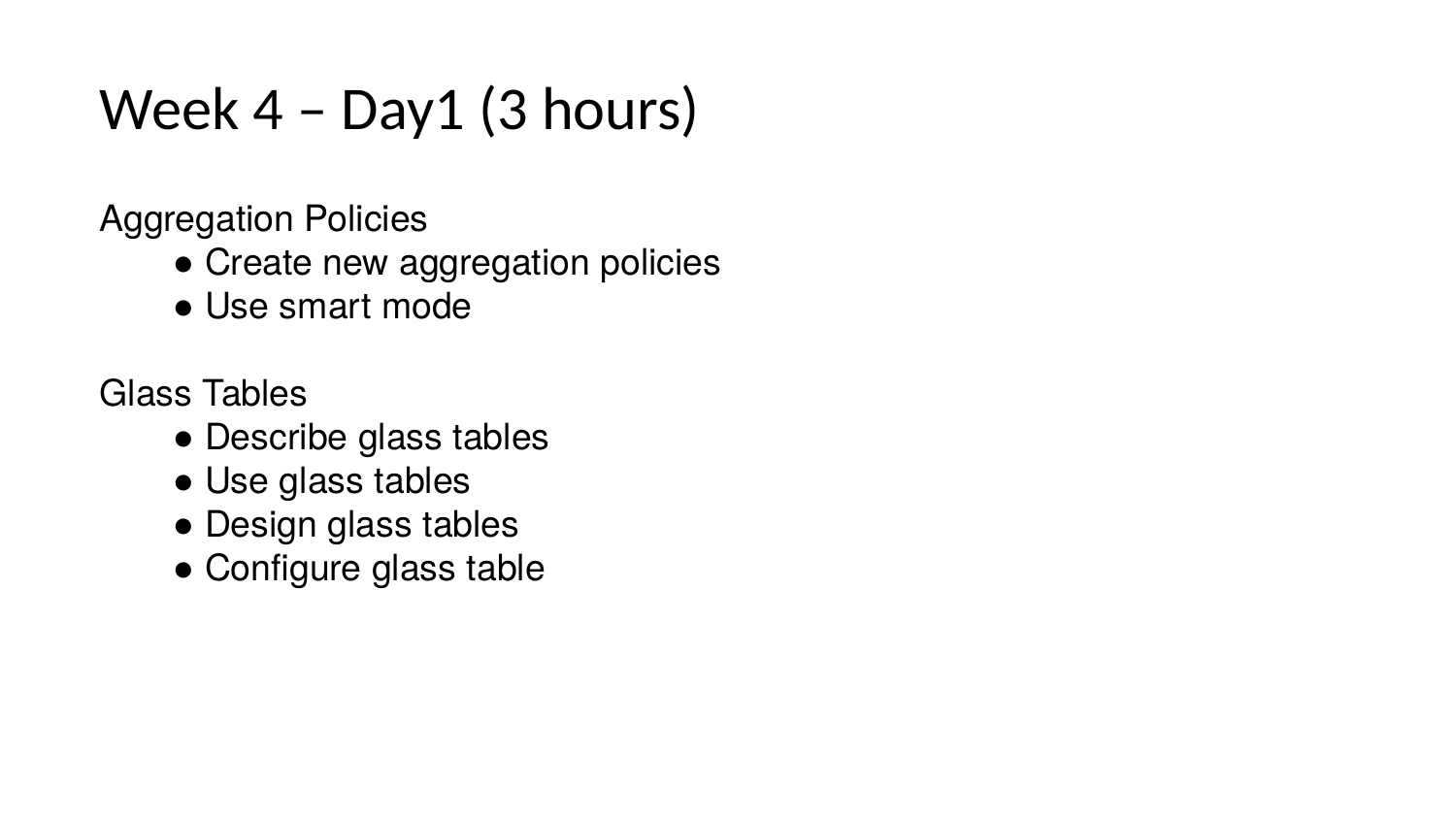

Week 4 – Day1 (3 hours)
Aggregation Policies
● Create new aggregation policies
● Use smart mode

Glass Tables
● Describe glass tables
● Use glass tables
● Design glass tables
● Configure glass table